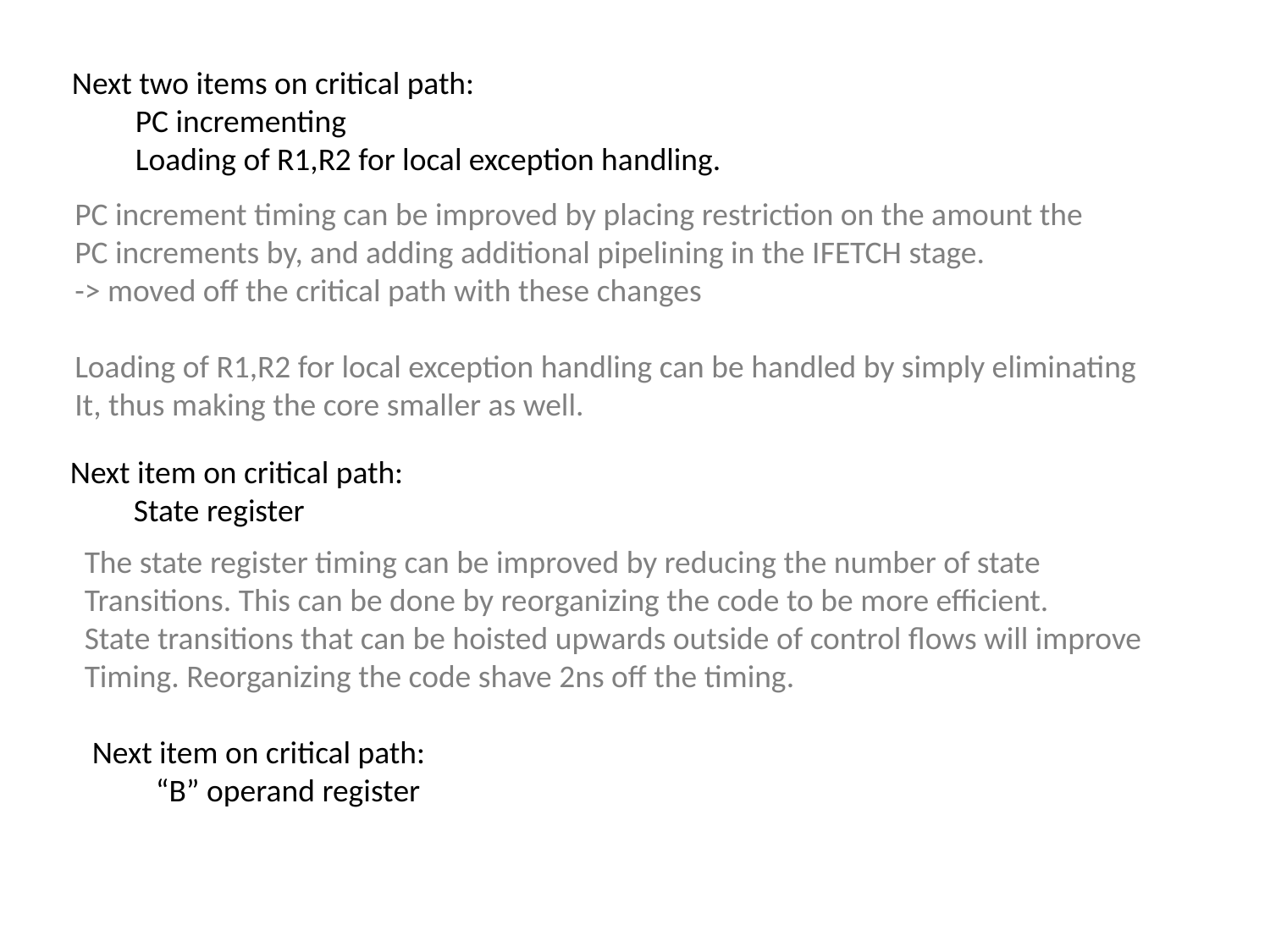

Next two items on critical path:
PC incrementing
Loading of R1,R2 for local exception handling.
PC increment timing can be improved by placing restriction on the amount the
PC increments by, and adding additional pipelining in the IFETCH stage.
-> moved off the critical path with these changes

Loading of R1,R2 for local exception handling can be handled by simply eliminating
It, thus making the core smaller as well.
Next item on critical path:
State register
The state register timing can be improved by reducing the number of state
Transitions. This can be done by reorganizing the code to be more efficient.
State transitions that can be hoisted upwards outside of control flows will improve
Timing. Reorganizing the code shave 2ns off the timing.
Next item on critical path:
“B” operand register